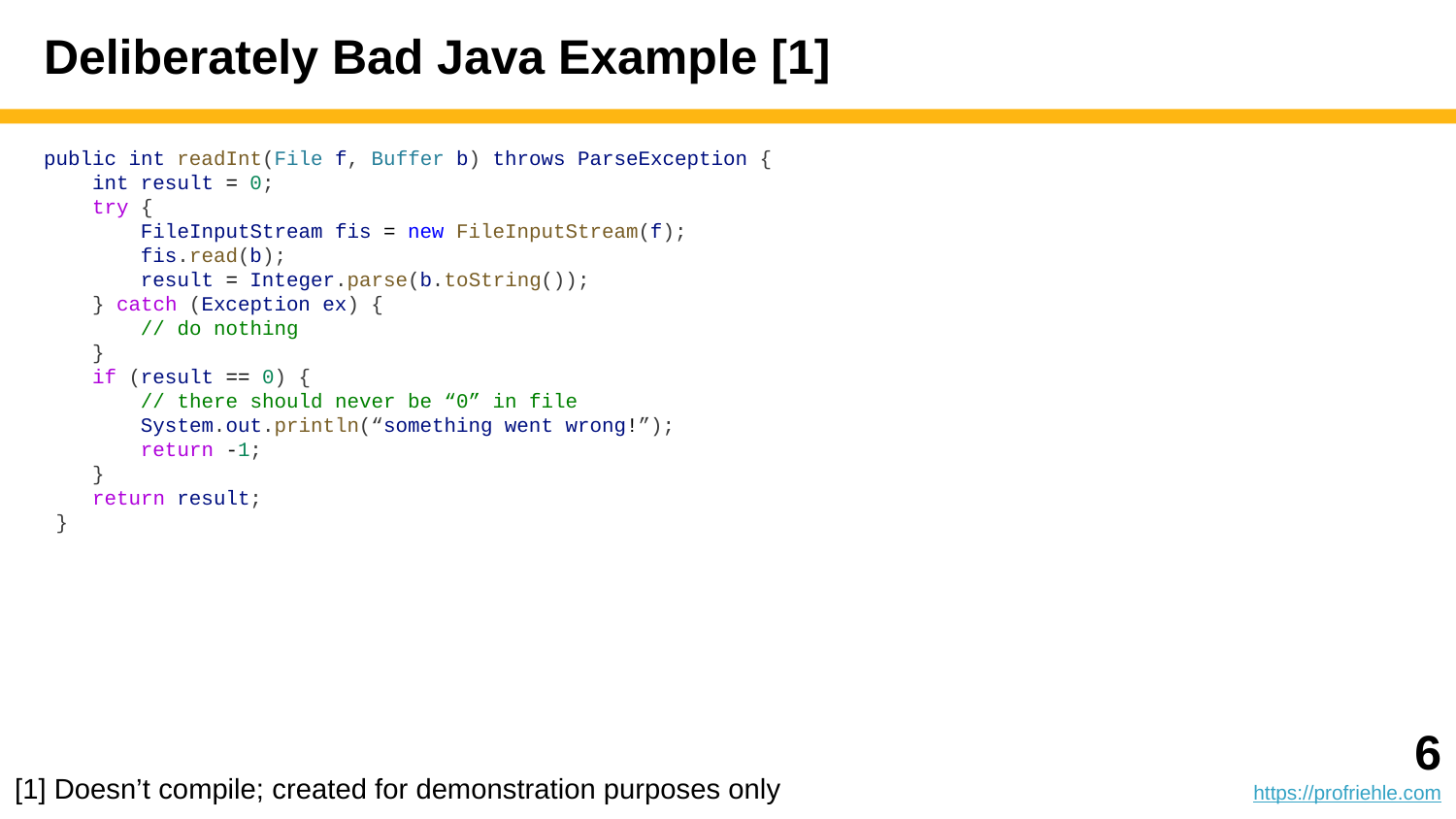

# Deliberately Bad Java Example [1]
public int readInt(File f, Buffer b) throws ParseException {
    int result = 0;
    try {
        FileInputStream fis = new FileInputStream(f);
        fis.read(b);
        result = Integer.parse(b.toString());
    } catch (Exception ex) {
        // do nothing
    }
    if (result == 0) {
        // there should never be “0” in file
        System.out.println(“something went wrong!”);
        return -1;
    }
    return result;
 }

6
https://profriehle.com
[1] Doesn’t compile; created for demonstration purposes only